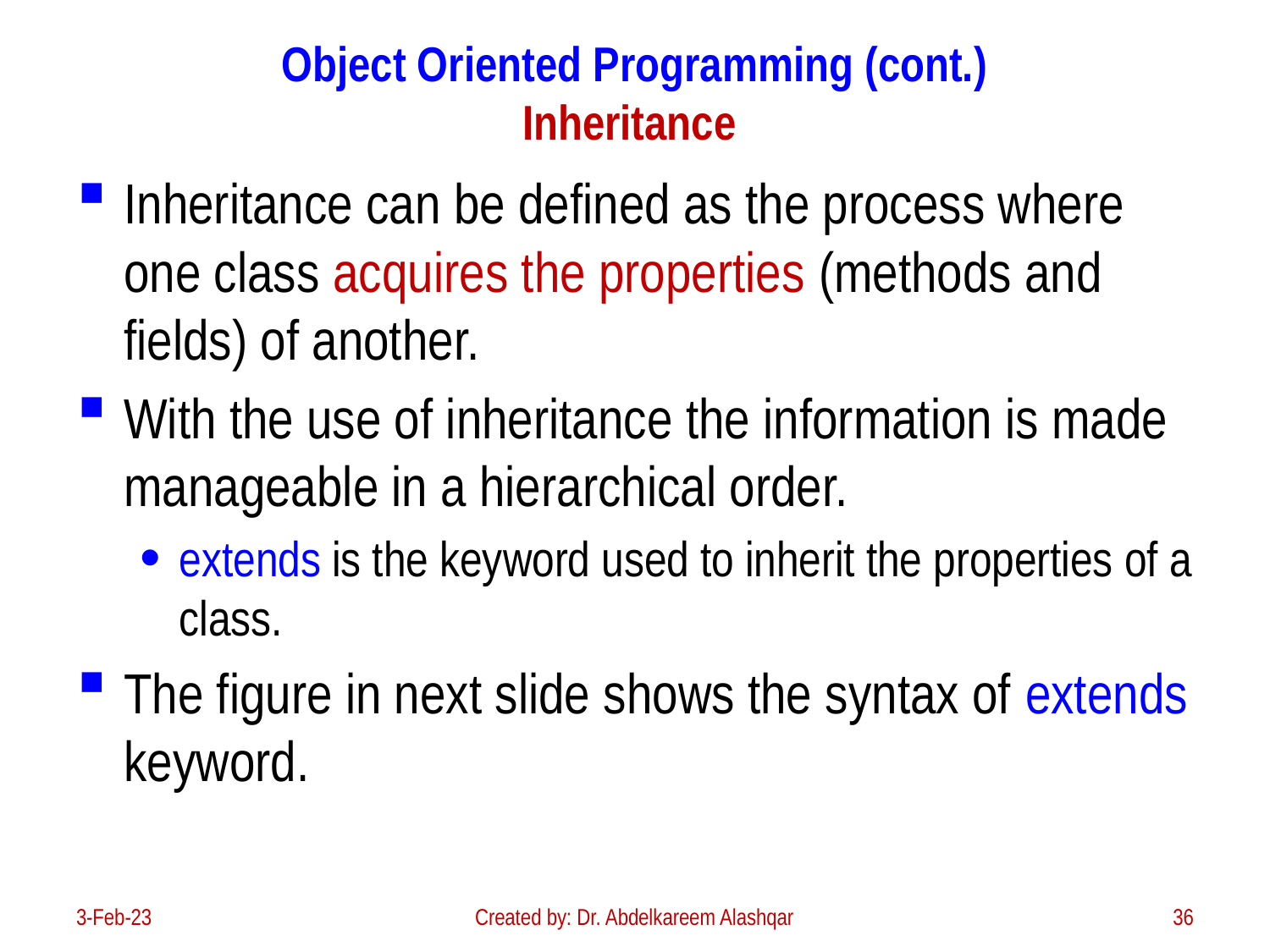

# Object Oriented Programming (cont.) Inheritance
Inheritance can be defined as the process where one class acquires the properties (methods and fields) of another.
With the use of inheritance the information is made manageable in a hierarchical order.
extends is the keyword used to inherit the properties of a class.
The figure in next slide shows the syntax of extends keyword.
3-Feb-23
Created by: Dr. Abdelkareem Alashqar
36